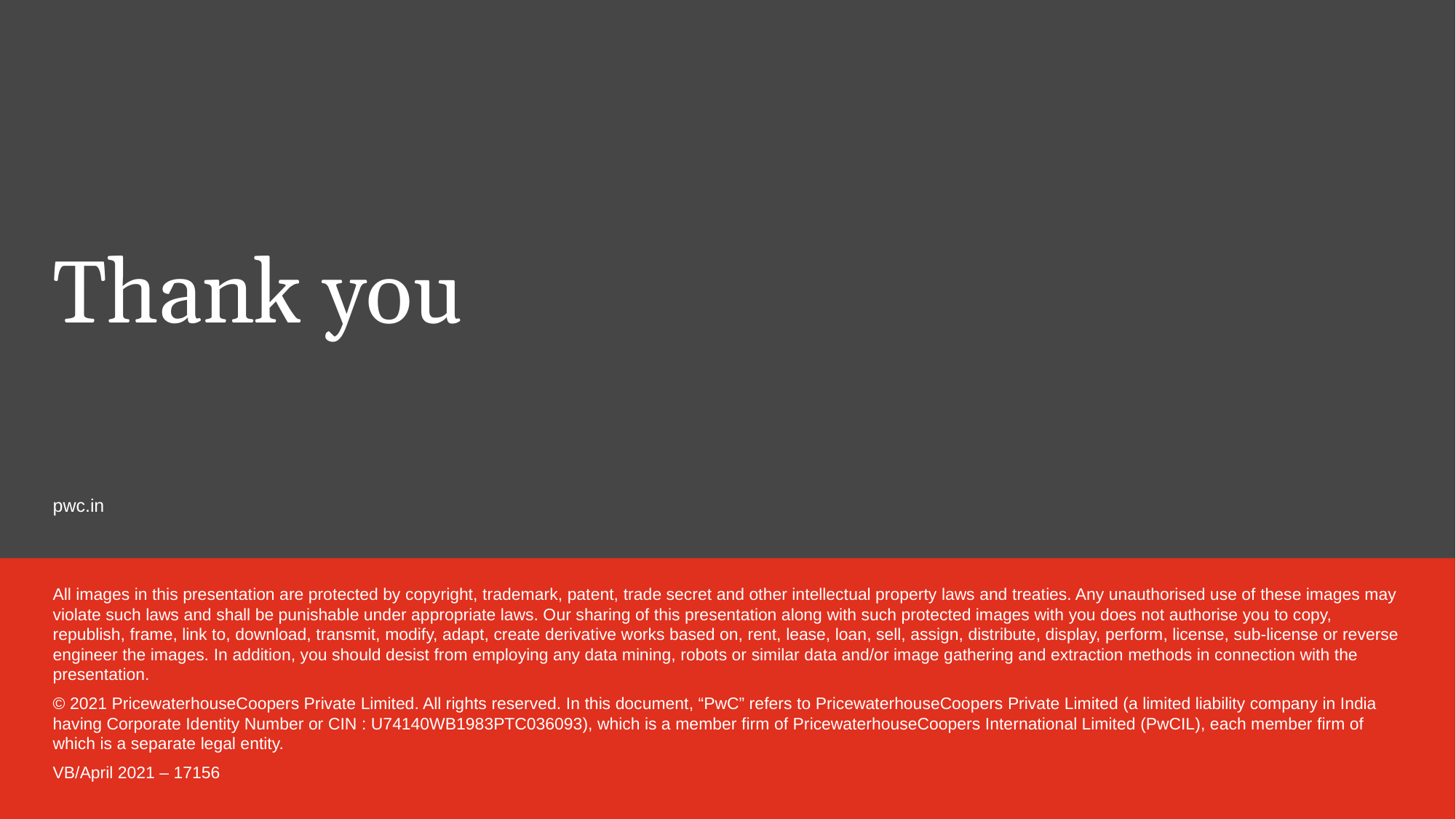

# Thank you
All images in this presentation are protected by copyright, trademark, patent, trade secret and other intellectual property laws and treaties. Any unauthorised use of these images may violate such laws and shall be punishable under appropriate laws. Our sharing of this presentation along with such protected images with you does not authorise you to copy, republish, frame, link to, download, transmit, modify, adapt, create derivative works based on, rent, lease, loan, sell, assign, distribute, display, perform, license, sub-license or reverse engineer the images. In addition, you should desist from employing any data mining, robots or similar data and/or image gathering and extraction methods in connection with the presentation.
© 2021 PricewaterhouseCoopers Private Limited. All rights reserved. In this document, “PwC” refers to PricewaterhouseCoopers Private Limited (a limited liability company in India having Corporate Identity Number or CIN : U74140WB1983PTC036093), which is a member firm of PricewaterhouseCoopers International Limited (PwCIL), each member firm of which is a separate legal entity.
VB/April 2021 – 17156